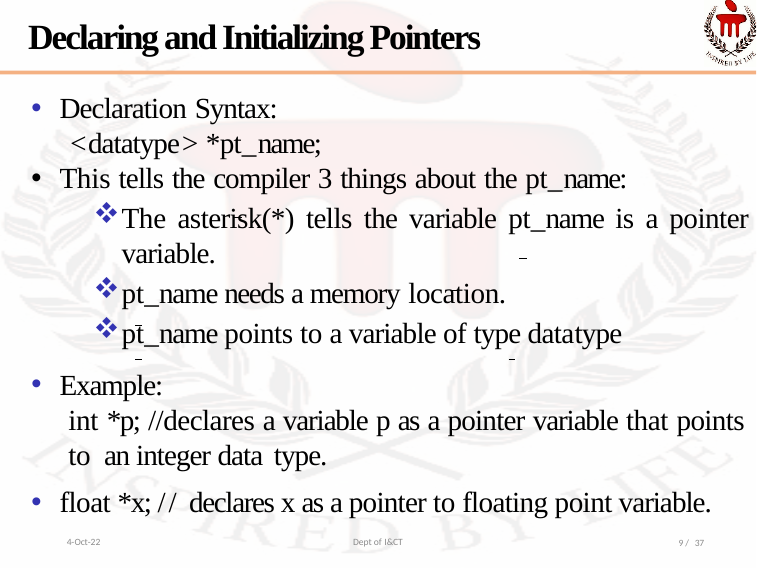

Declaring and Initializing Pointers
Declaration Syntax:
<datatype> *pt_name;
This tells the compiler 3 things about the pt_name:
The asterisk(*) tells the variable pt_name is a pointer variable.
pt_name needs a memory location.
pt_name points to a variable of type datatype
Example:
int *p; //declares a variable p as a pointer variable that points to  an integer data type.
float *x; // declares x as a pointer to floating point variable.

4-Oct-22
Dept of I&CT
9 / 37